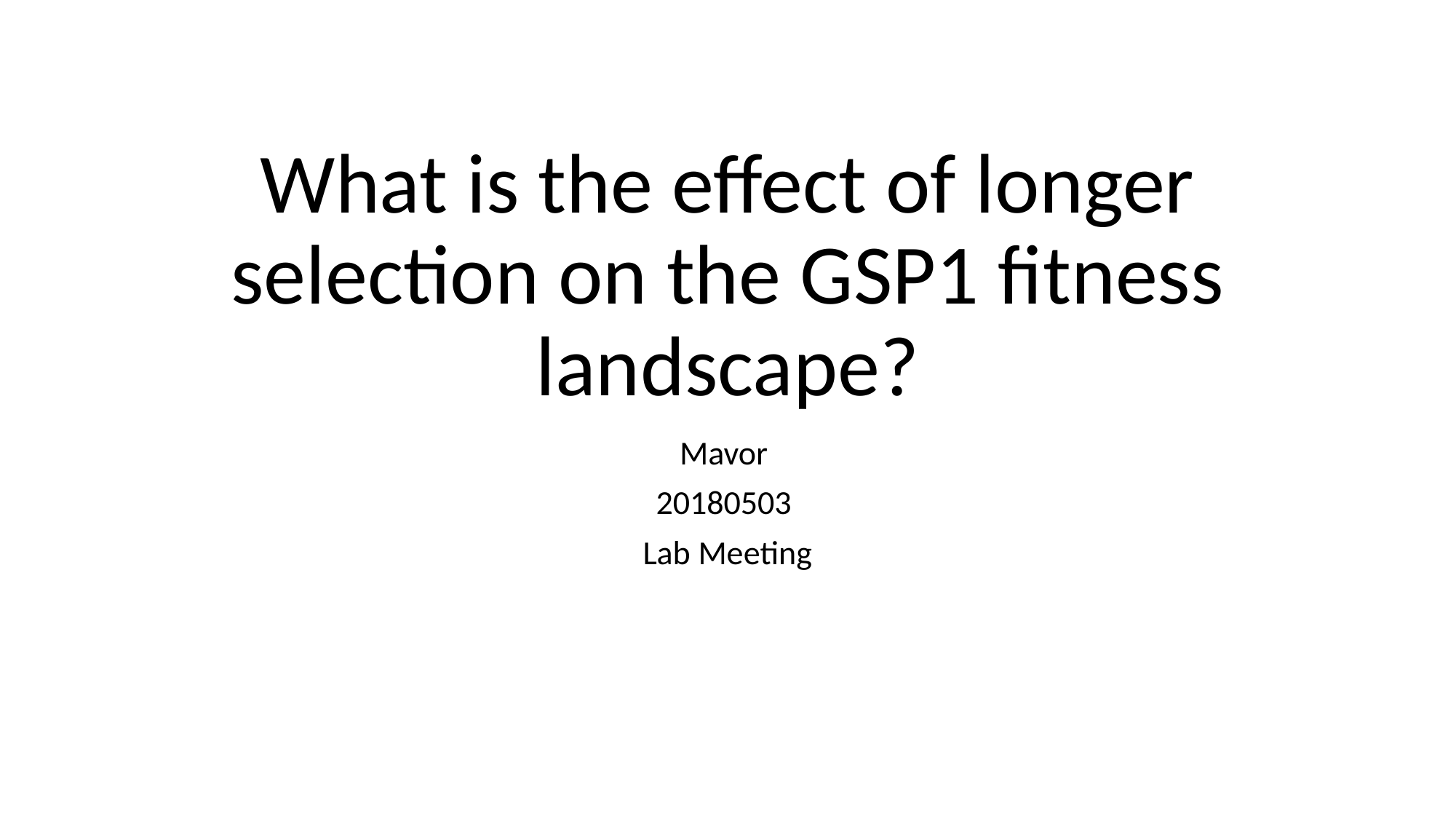

# What is the effect of longer selection on the GSP1 fitness landscape?
Mavor
20180503
Lab Meeting